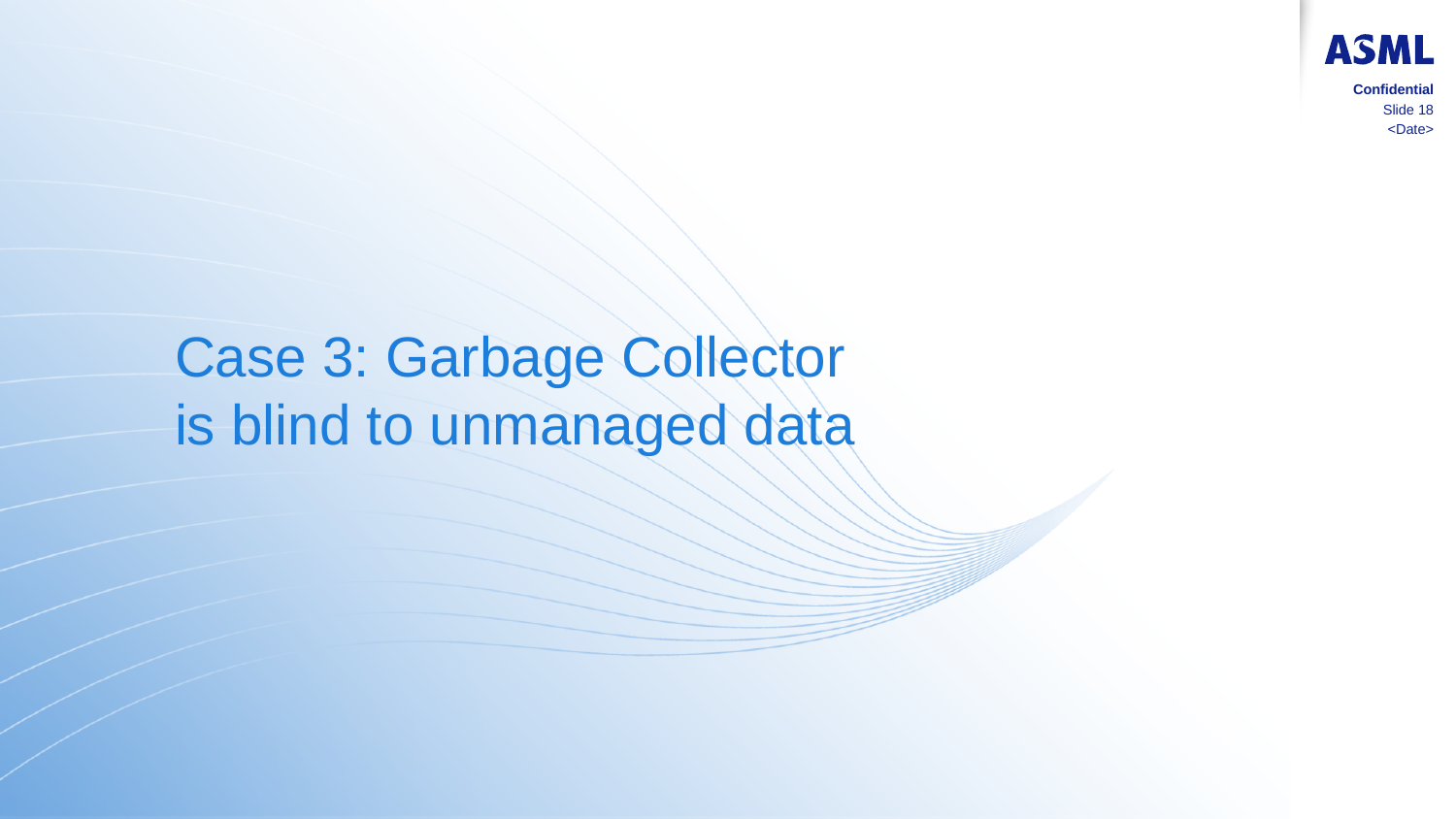

Confidential
Slide 18
<Date>
Case 3: Garbage Collector is blind to unmanaged data